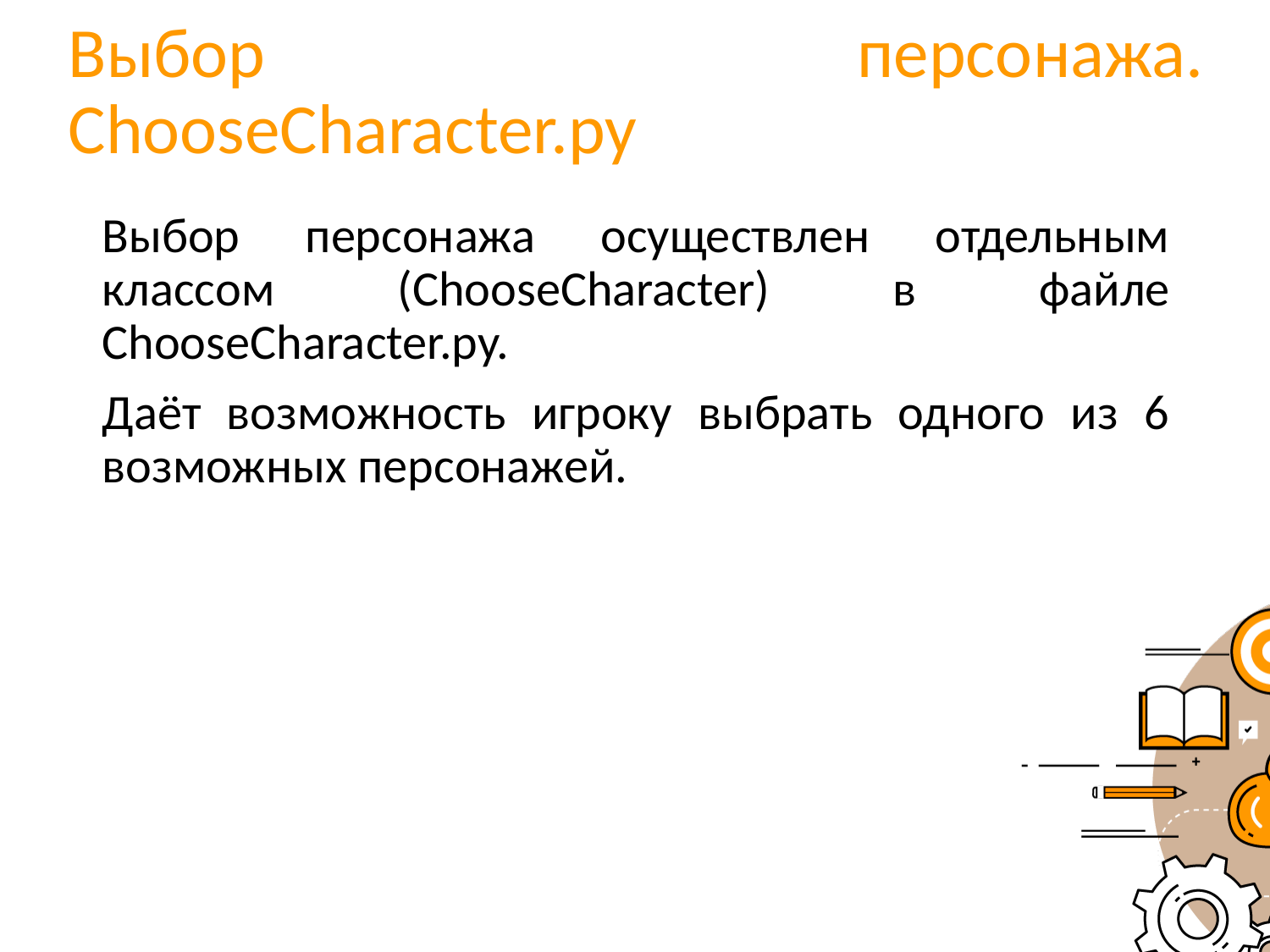

# Выбор персонажа. ChooseCharacter.py
Выбор персонажа осуществлен отдельным классом (ChooseCharacter) в файле ChooseCharacter.py.
Даёт возможность игроку выбрать одного из 6 возможных персонажей.